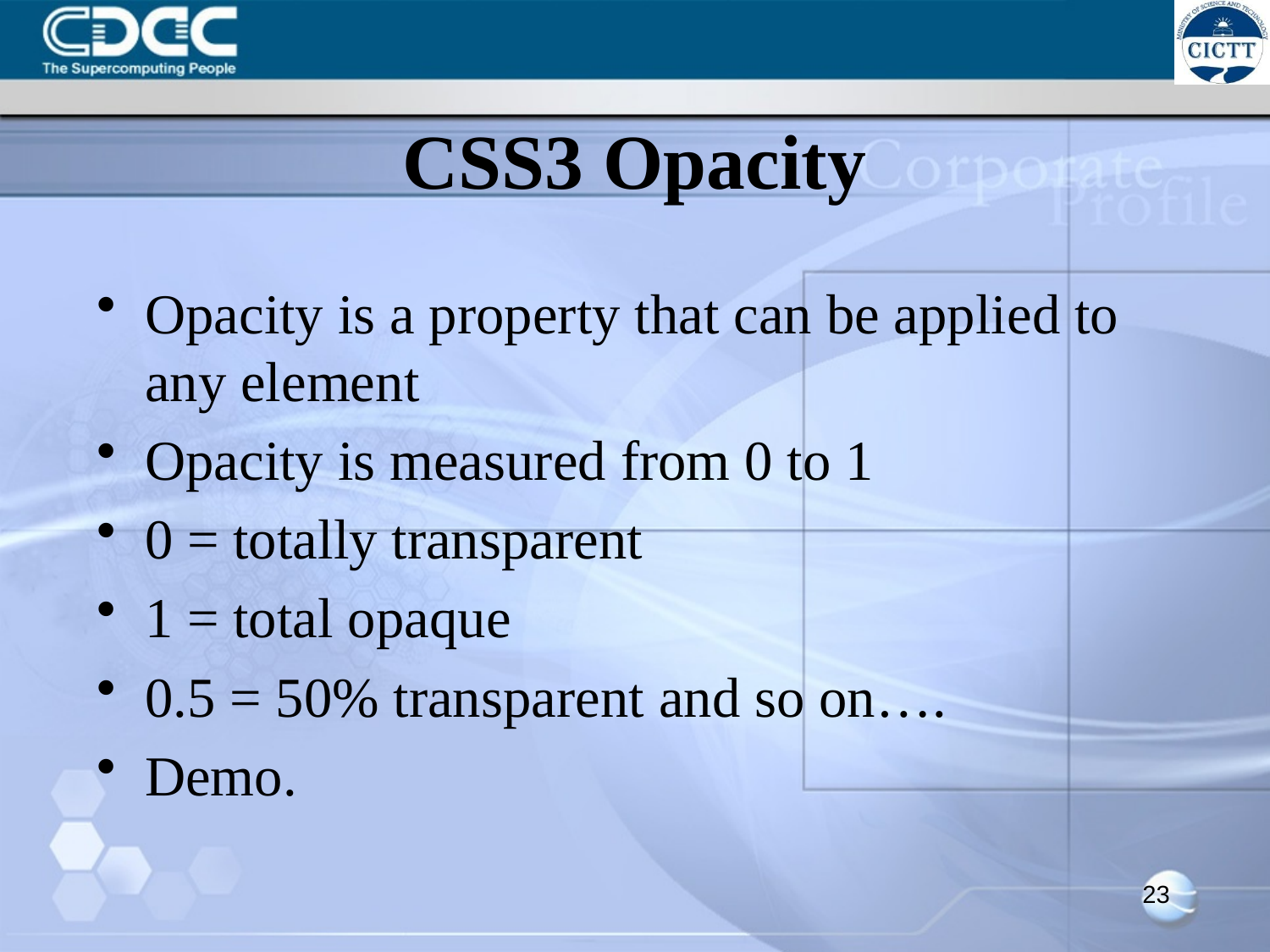

# CSS3 Opacity
Opacity is a property that can be applied to any element
Opacity is measured from 0 to 1
0 = totally transparent
1 = total opaque
0.5 = 50% transparent and so on….
Demo.